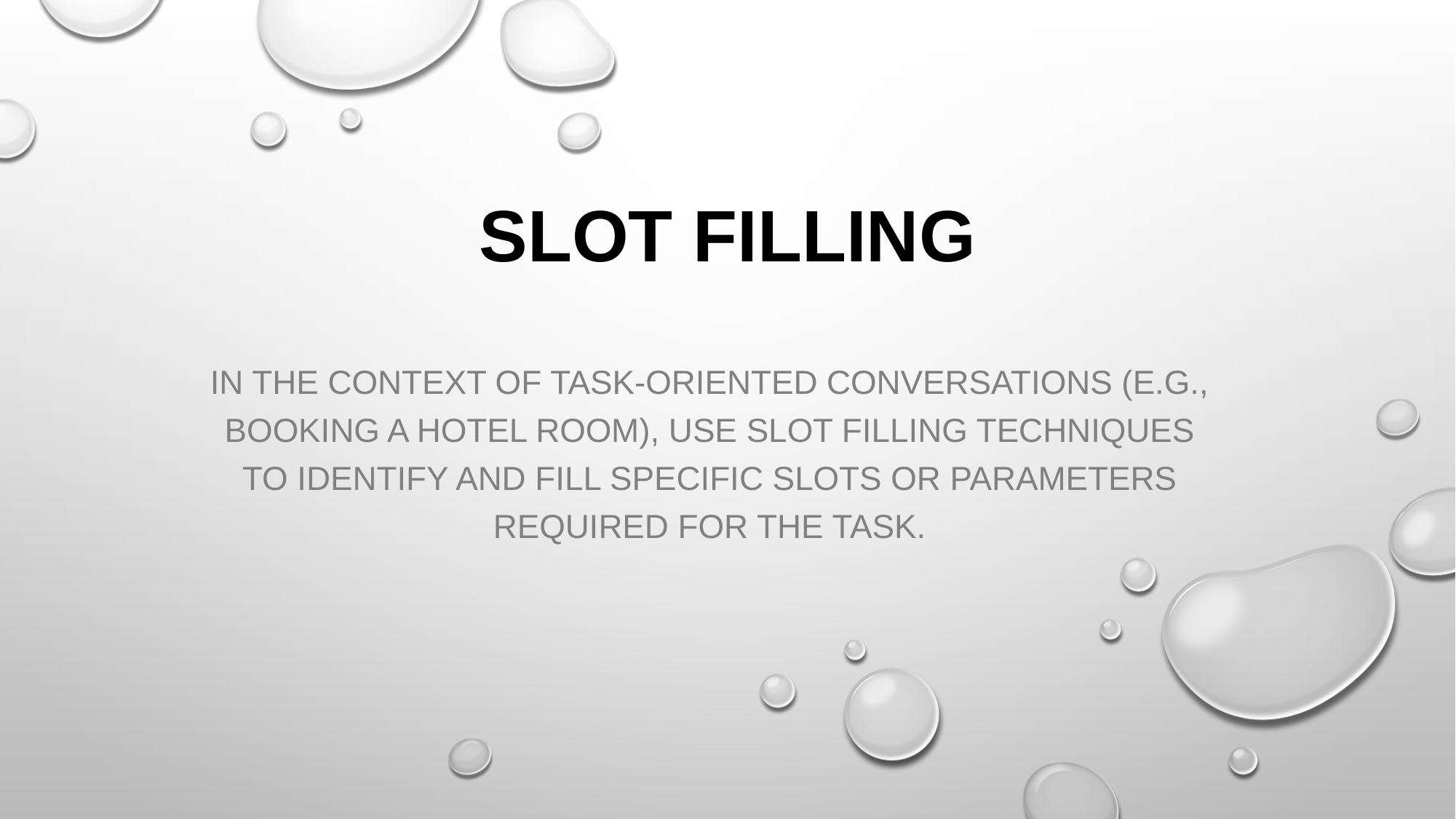

# Slot Filling
In the context of task-oriented conversations (e.g., booking a hotel room), use slot filling techniques to identify and fill specific slots or parameters required for the task.